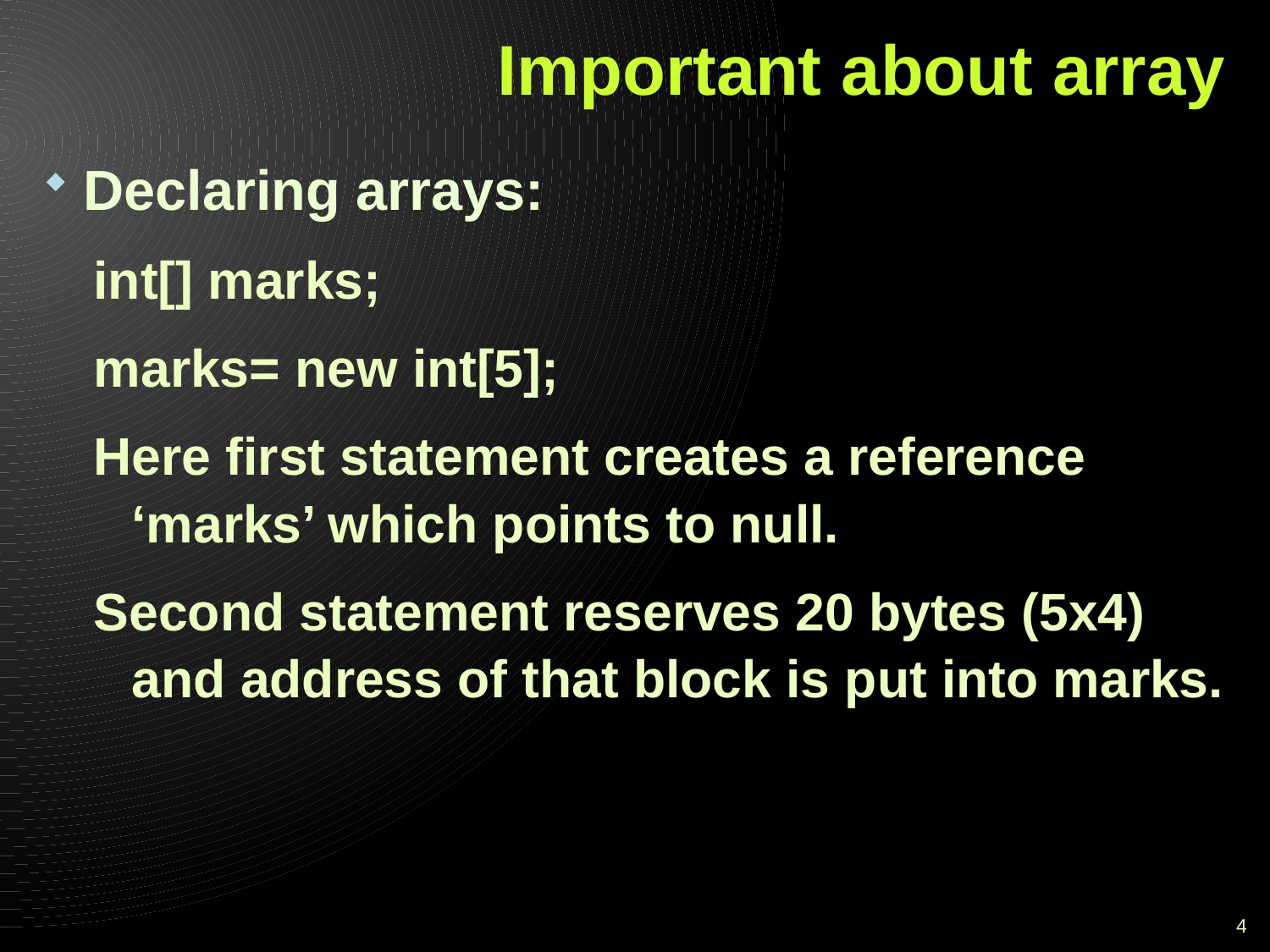

# Important about array
Declaring arrays:
int[] marks;
marks= new int[5];
Here first statement creates a reference ‘marks’ which points to null.
Second statement reserves 20 bytes (5x4) and address of that block is put into marks.
4